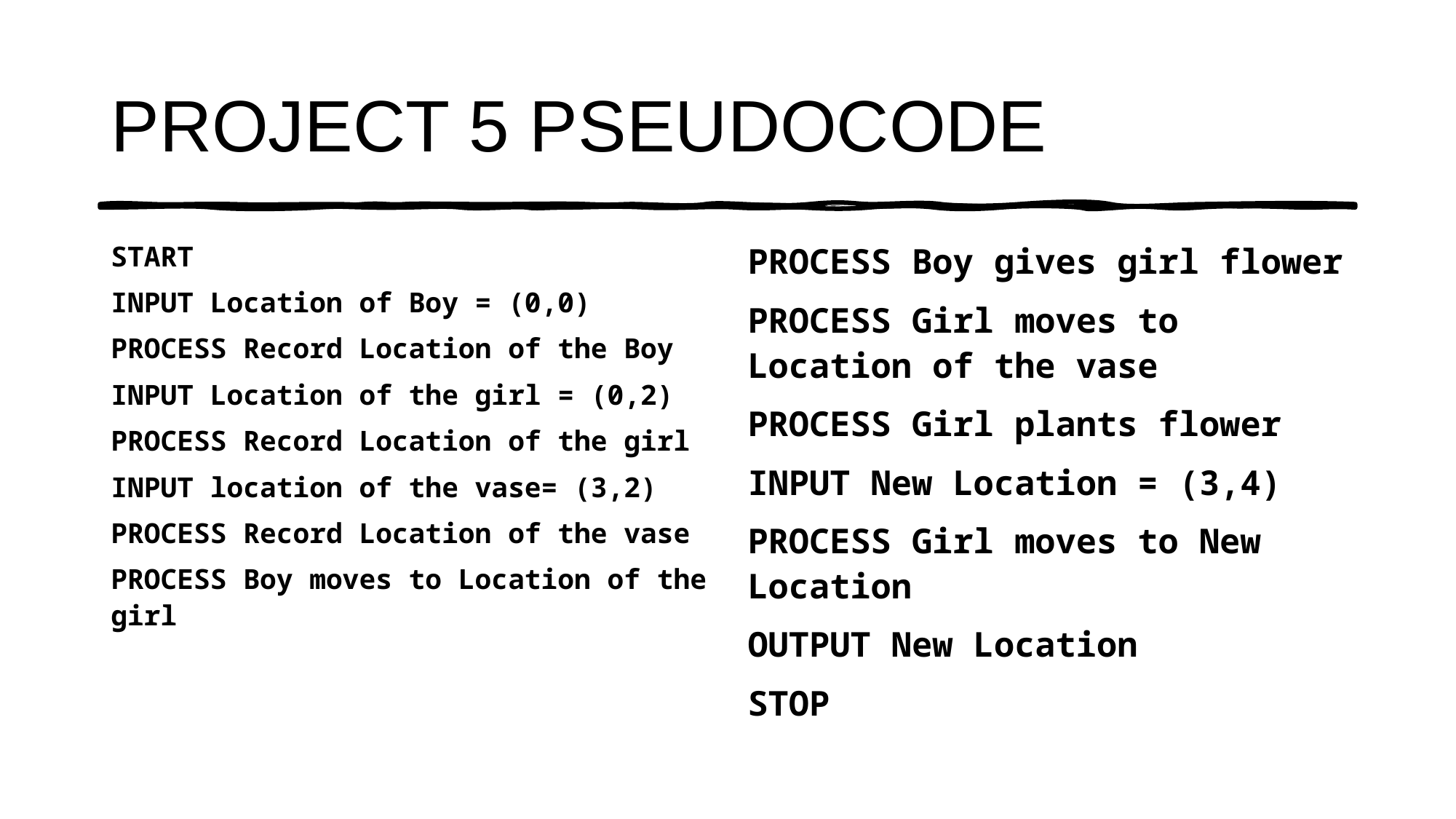

# PROJECT 5 PSEUDOCODE
START
INPUT Location of Boy = (0,0)
PROCESS Record Location of the Boy
INPUT Location of the girl = (0,2)
PROCESS Record Location of the girl
INPUT location of the vase= (3,2)
PROCESS Record Location of the vase
PROCESS Boy moves to Location of the girl
PROCESS Boy gives girl flower
PROCESS Girl moves to Location of the vase
PROCESS Girl plants flower
INPUT New Location = (3,4)
PROCESS Girl moves to New Location
OUTPUT New Location
STOP